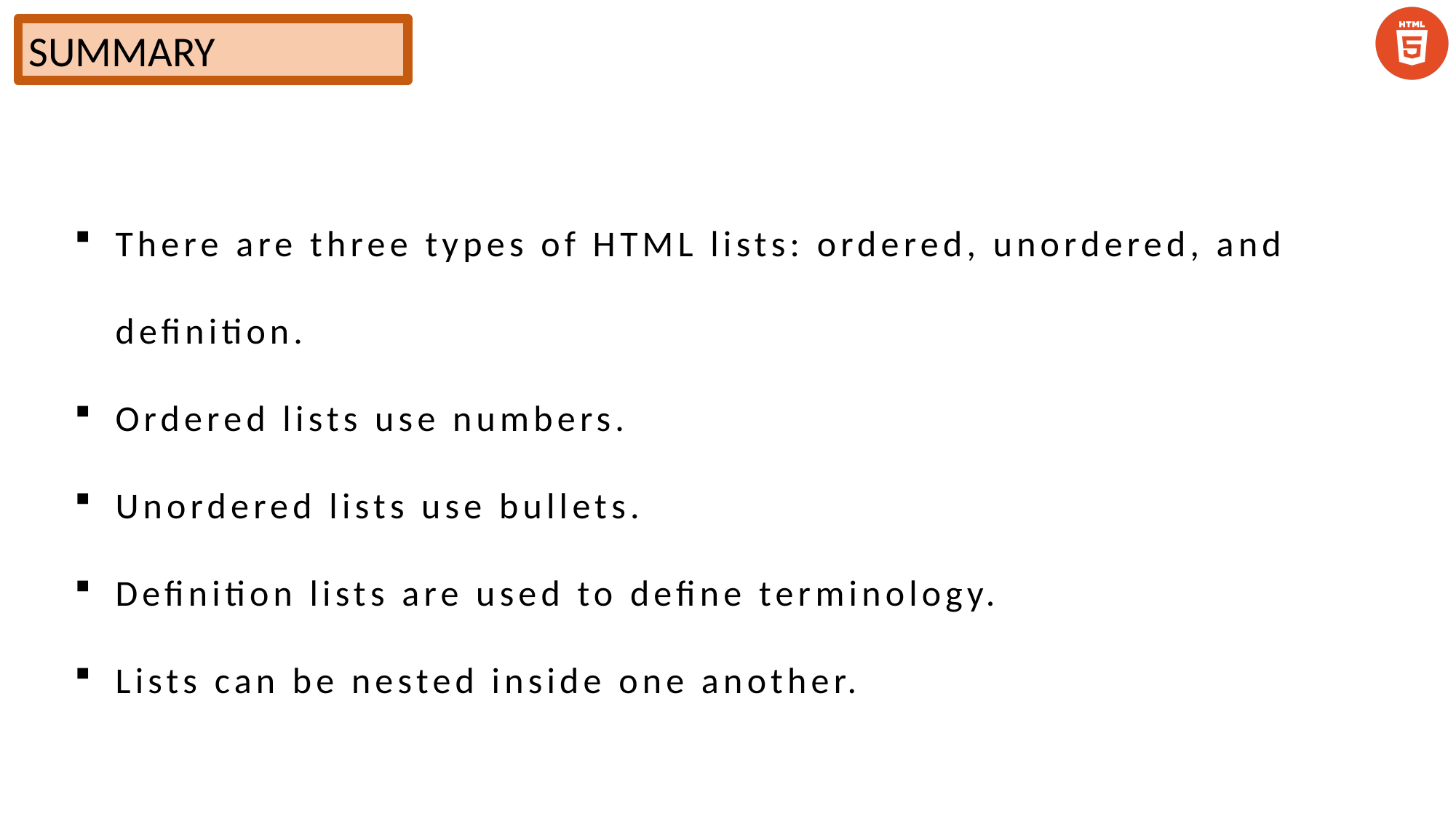

SUMMARY
There are three types of HTML lists: ordered, unordered, and definition.
Ordered lists use numbers.
Unordered lists use bullets.
Definition lists are used to define terminology.
Lists can be nested inside one another.